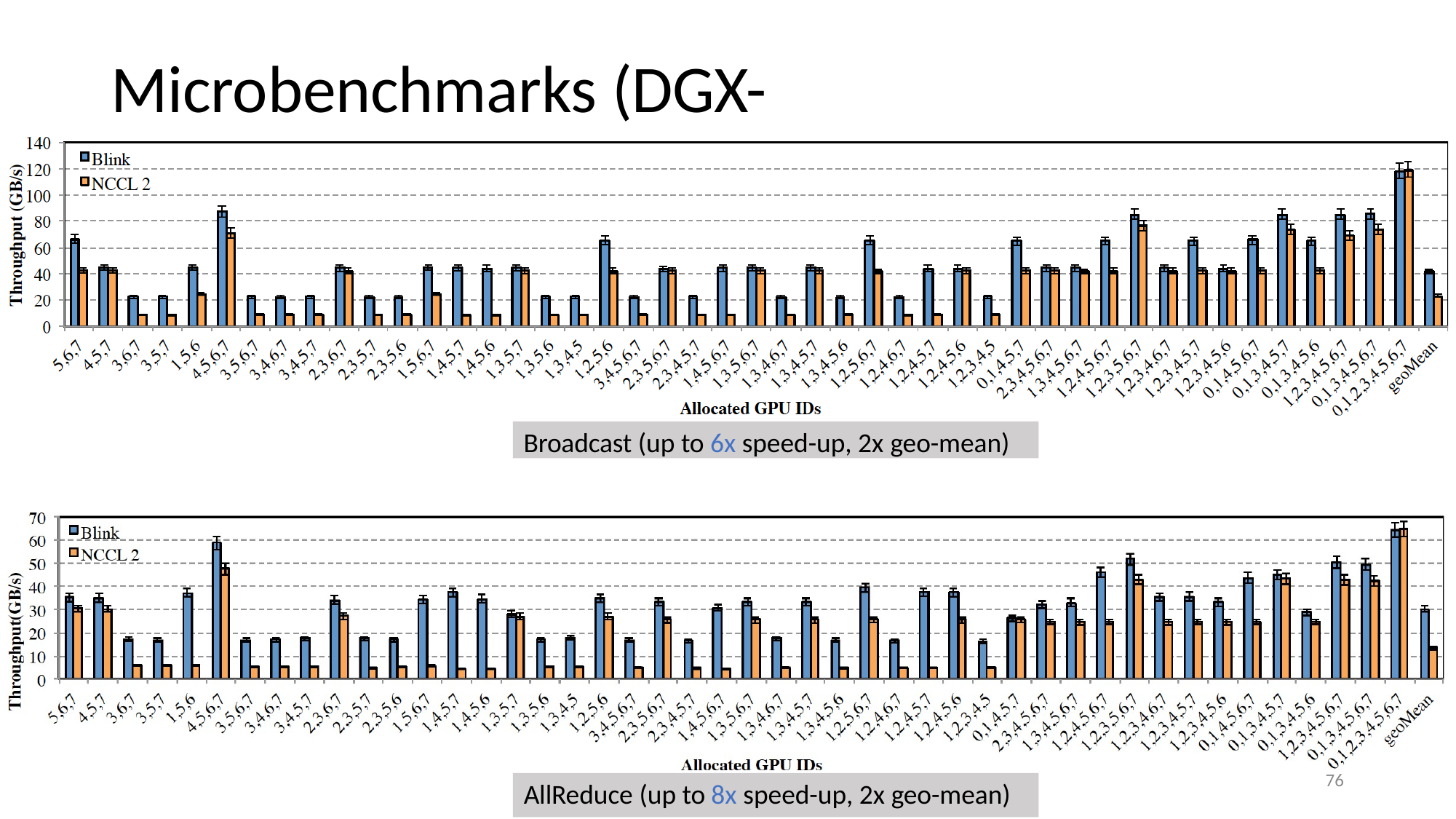

# Microbenchmarks (DGX-1V)

Broadcast (up to 6x speed-up, 2x geo-mean)

76
AllReduce (up to 8x speed-up, 2x geo-mean)